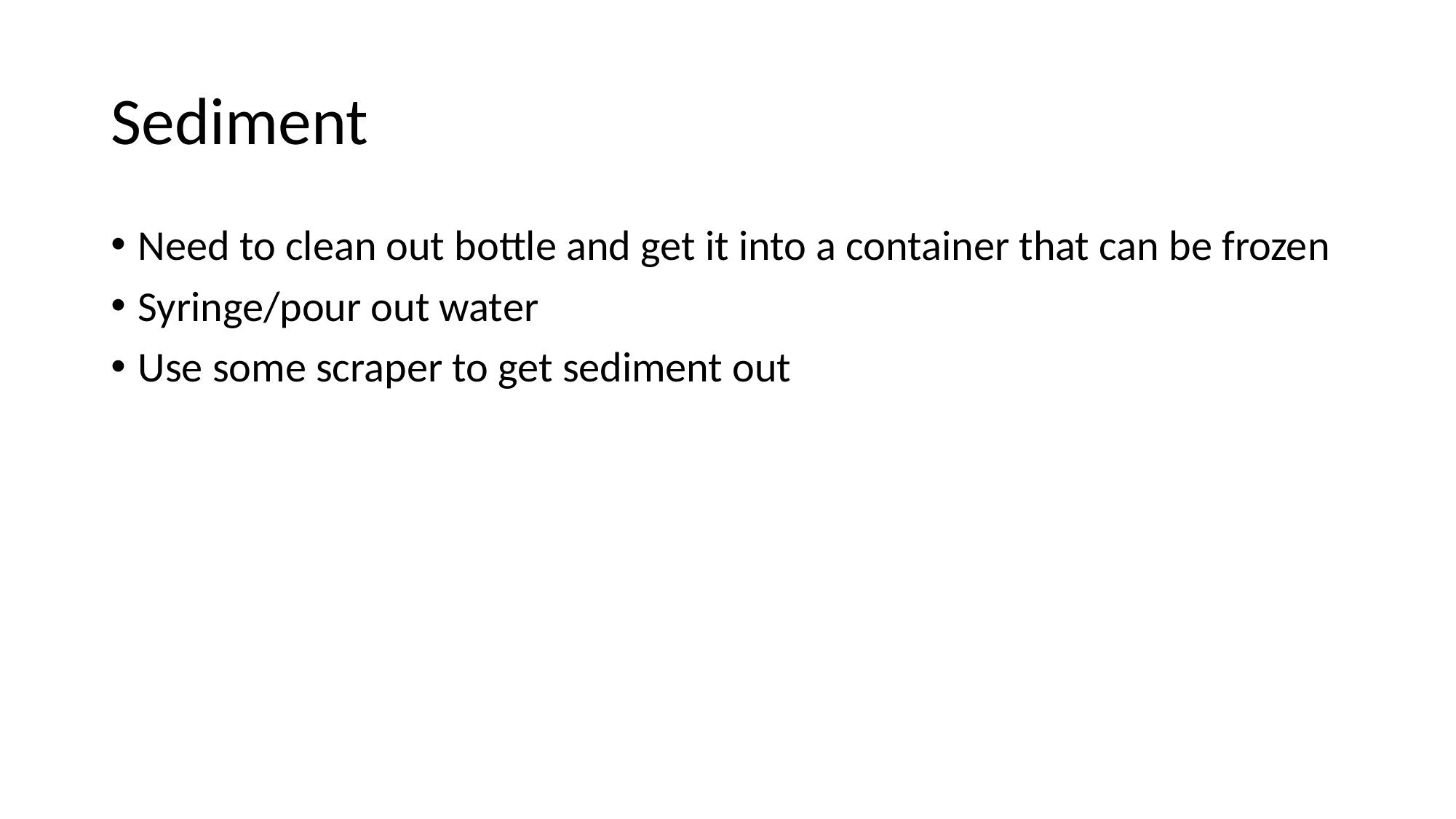

# Sediment
Need to clean out bottle and get it into a container that can be frozen
Syringe/pour out water
Use some scraper to get sediment out